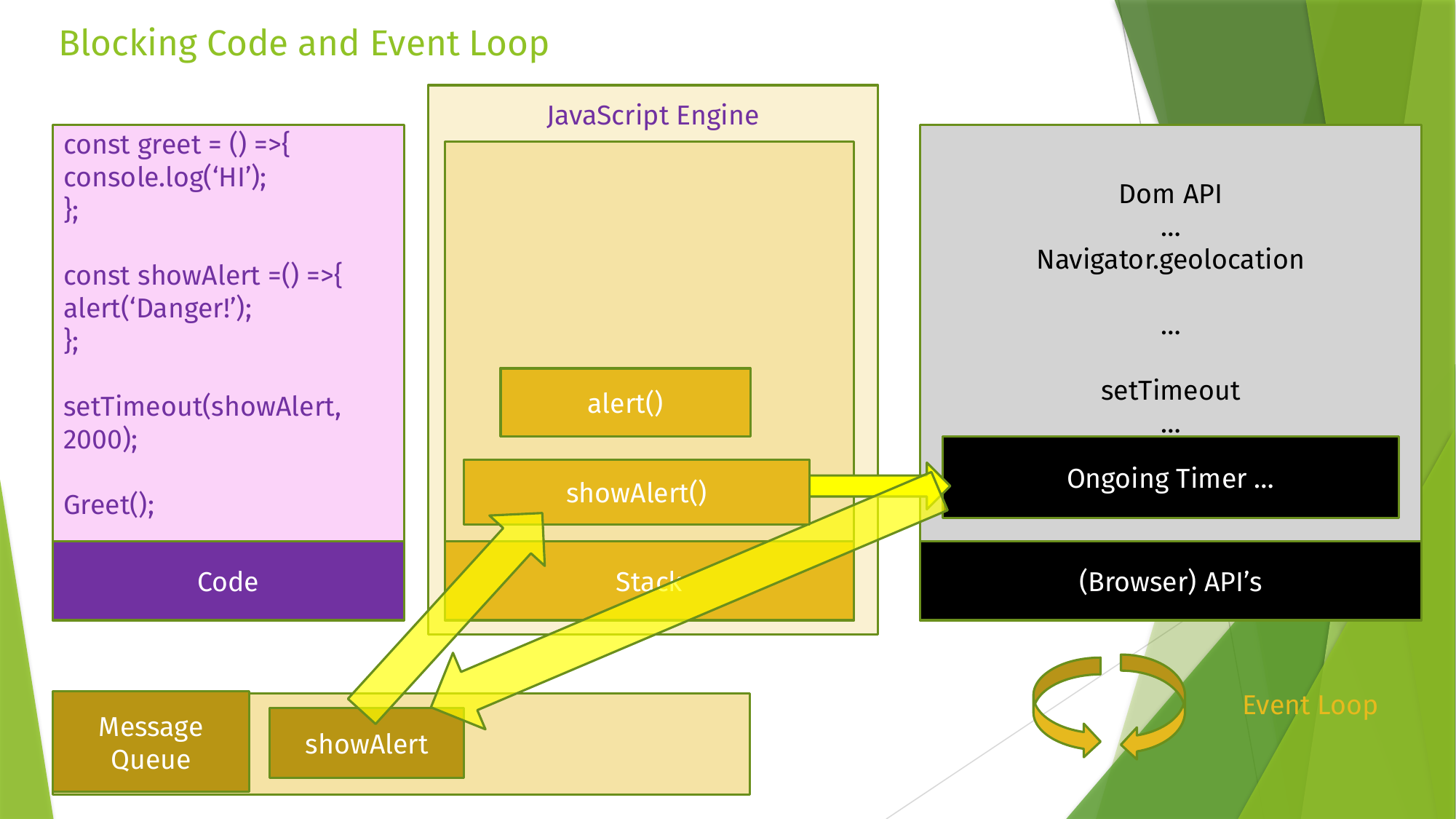

# Blocking Code and Event Loop
JavaScript Engine

Stack
Dom API
…
Navigator.geolocation

…

setTimeout
…
alert

(Browser) API’s
const greet = () =>{
console.log(‘HI’);
};

const showAlert =() =>{
alert(‘Danger!’);
};

setTimeout(showAlert, 2000);

Greet();

Code
alert()
Console.log()
Ongoing Timer …
Greet()
showAlert()
setTimeout()

Event Loop
Message
Queue

showAlert